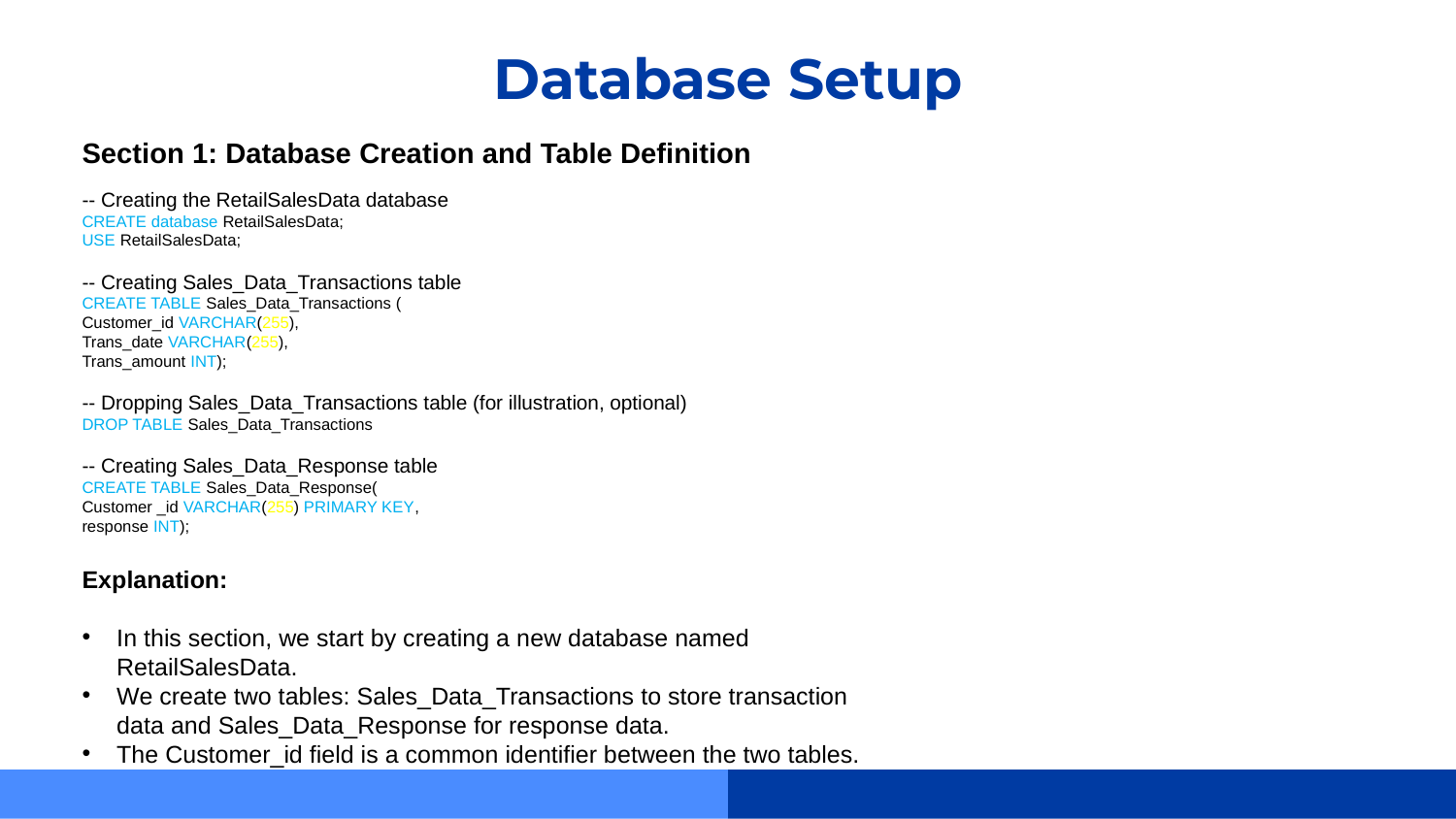

# Database Setup
Section 1: Database Creation and Table Definition

-- Creating the RetailSalesData database
CREATE database RetailSalesData;
USE RetailSalesData;

-- Creating Sales_Data_Transactions table
CREATE TABLE Sales_Data_Transactions (
Customer_id VARCHAR(255),
Trans_date VARCHAR(255),
Trans_amount INT);

-- Dropping Sales_Data_Transactions table (for illustration, optional)
DROP TABLE Sales_Data_Transactions

-- Creating Sales_Data_Response table
CREATE TABLE Sales_Data_Response(
Customer _id VARCHAR(255) PRIMARY KEY,
response INT);

Explanation:

In this section, we start by creating a new database named RetailSalesData.
We create two tables: Sales_Data_Transactions to store transaction data and Sales_Data_Response for response data.
The Customer_id field is a common identifier between the two tables.